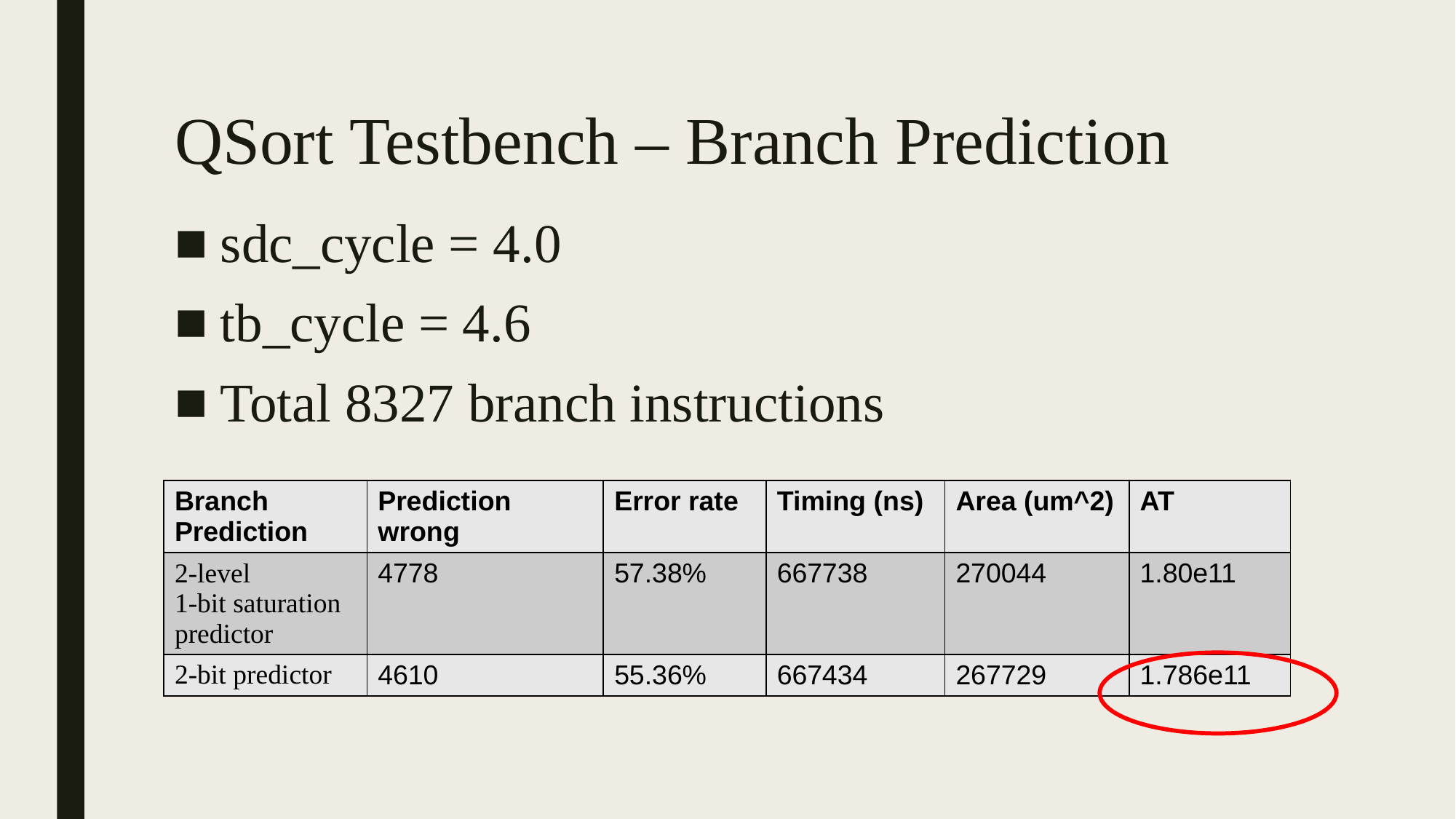

QSort Testbench – Branch Prediction
sdc_cycle = 4.0
tb_cycle = 4.6
Total 8327 branch instructions

| Branch Prediction | Prediction wrong | Error rate | Timing (ns) | Area (um^2) | AT |
| --- | --- | --- | --- | --- | --- |
| 2-level 1-bit saturation predictor | 4778 | 57.38% | 667738 | 270044 | 1.80e11 |
| 2-bit predictor | 4610 | 55.36% | 667434 | 267729 | 1.786e11 |